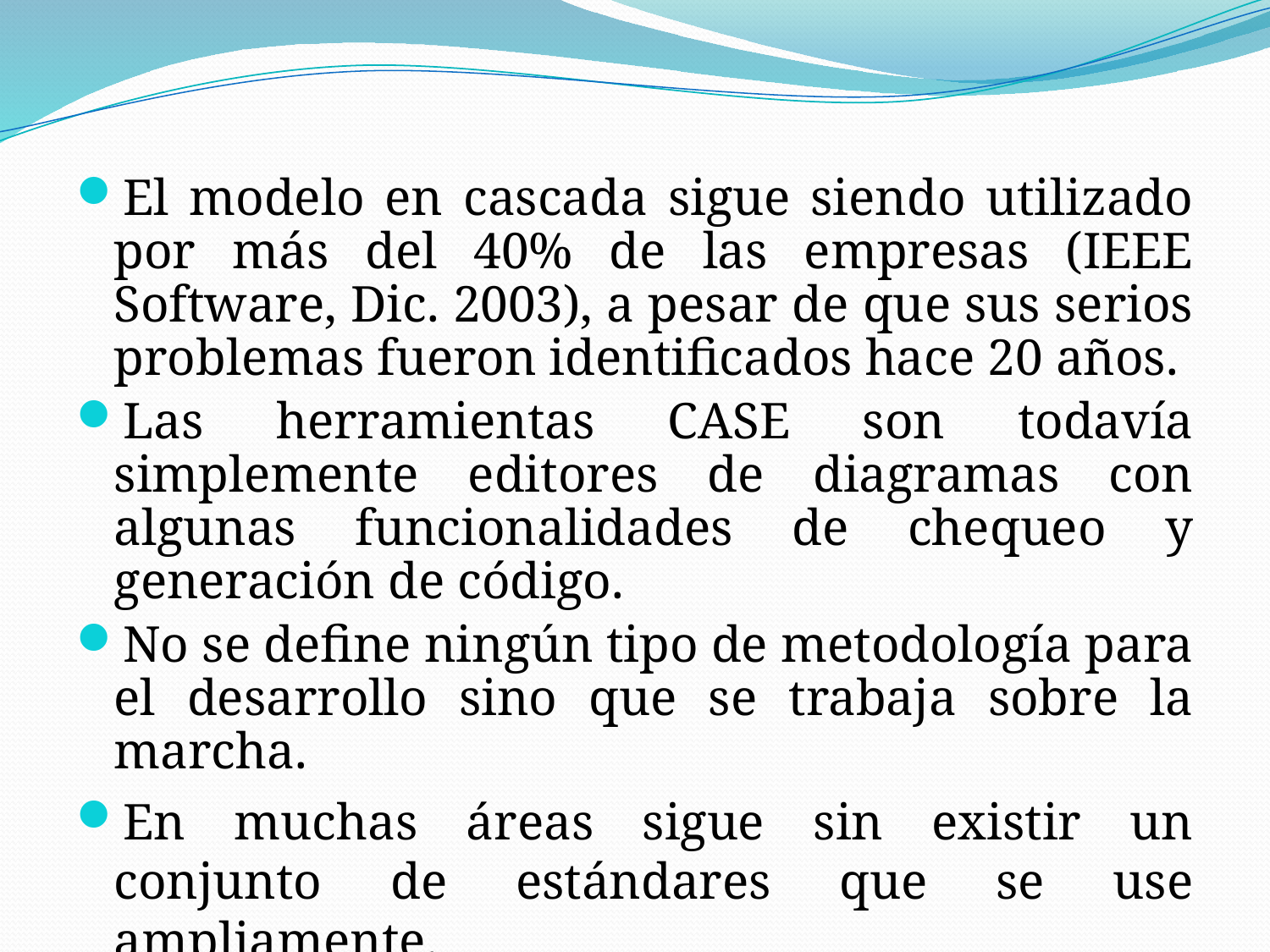

El modelo en cascada sigue siendo utilizado por más del 40% de las empresas (IEEE Software, Dic. 2003), a pesar de que sus serios problemas fueron identificados hace 20 años.
Las herramientas CASE son todavía simplemente editores de diagramas con algunas funcionalidades de chequeo y generación de código.
No se define ningún tipo de metodología para el desarrollo sino que se trabaja sobre la marcha.
En muchas áreas sigue sin existir un conjunto de estándares que se use ampliamente.